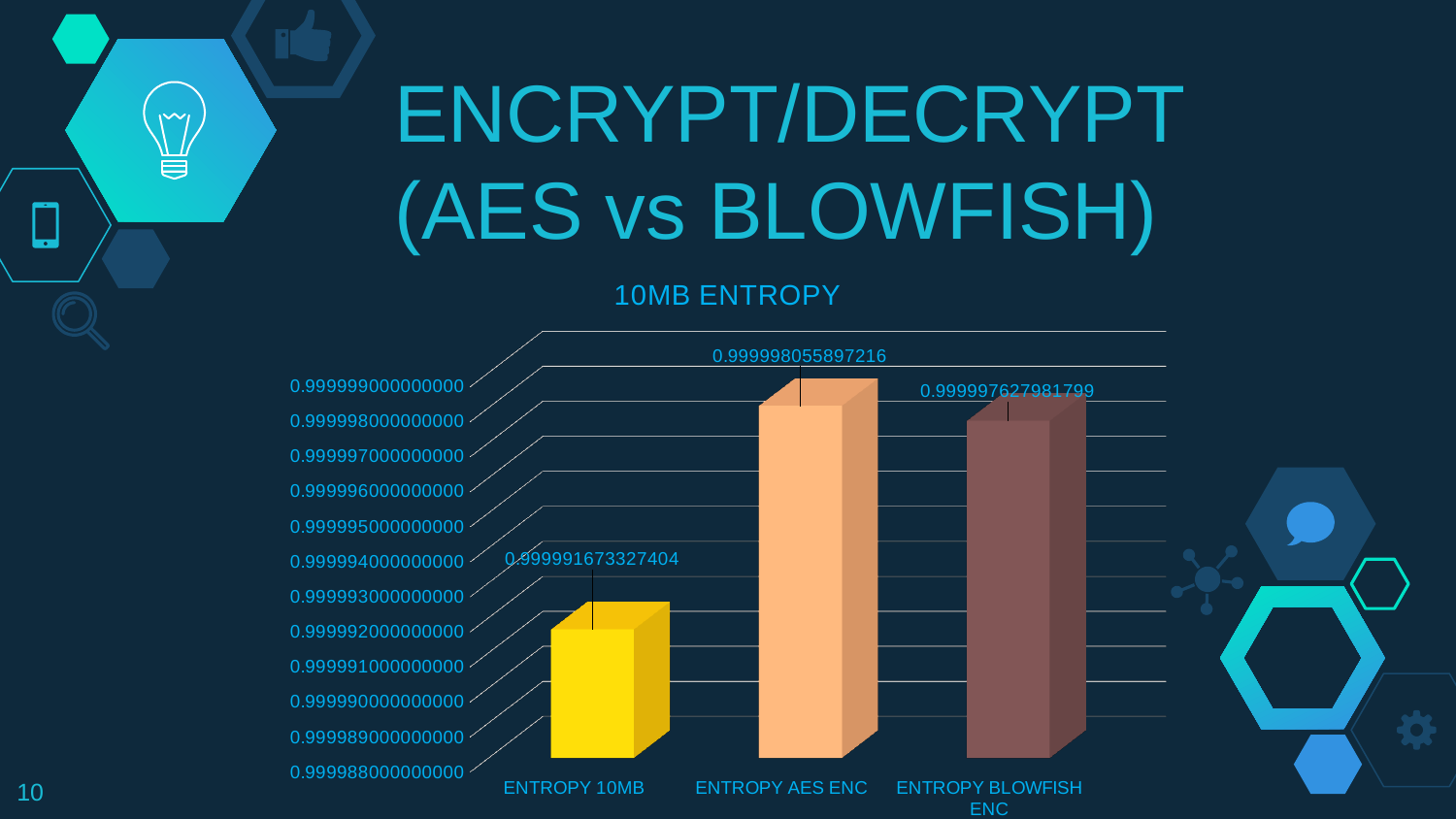

# ENCRYPT/DECRYPT (AES vs BLOWFISH)

[unsupported chart]

10